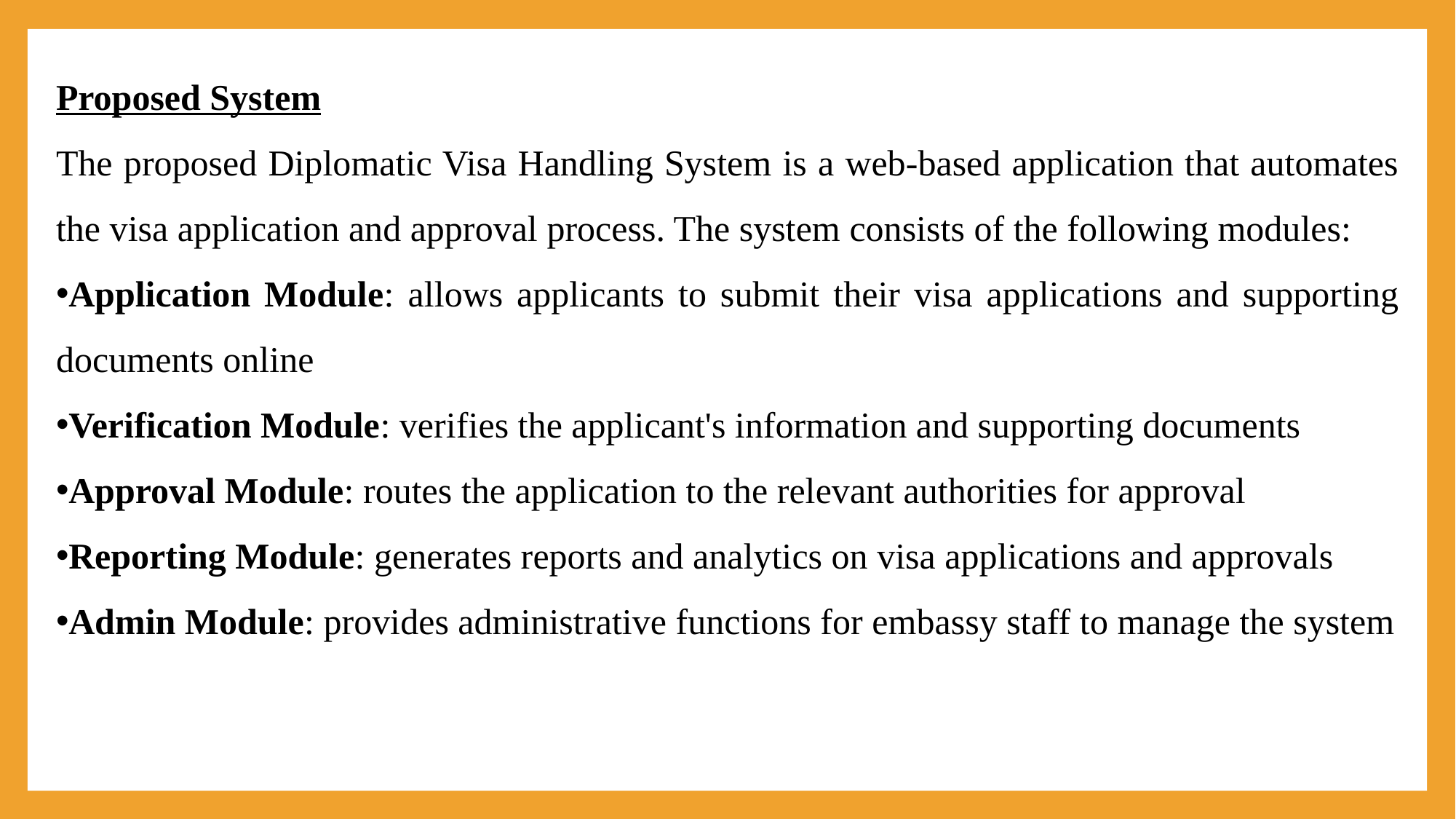

Proposed System
The proposed Diplomatic Visa Handling System is a web-based application that automates the visa application and approval process. The system consists of the following modules:
Application Module: allows applicants to submit their visa applications and supporting documents online
Verification Module: verifies the applicant's information and supporting documents
Approval Module: routes the application to the relevant authorities for approval
Reporting Module: generates reports and analytics on visa applications and approvals
Admin Module: provides administrative functions for embassy staff to manage the system